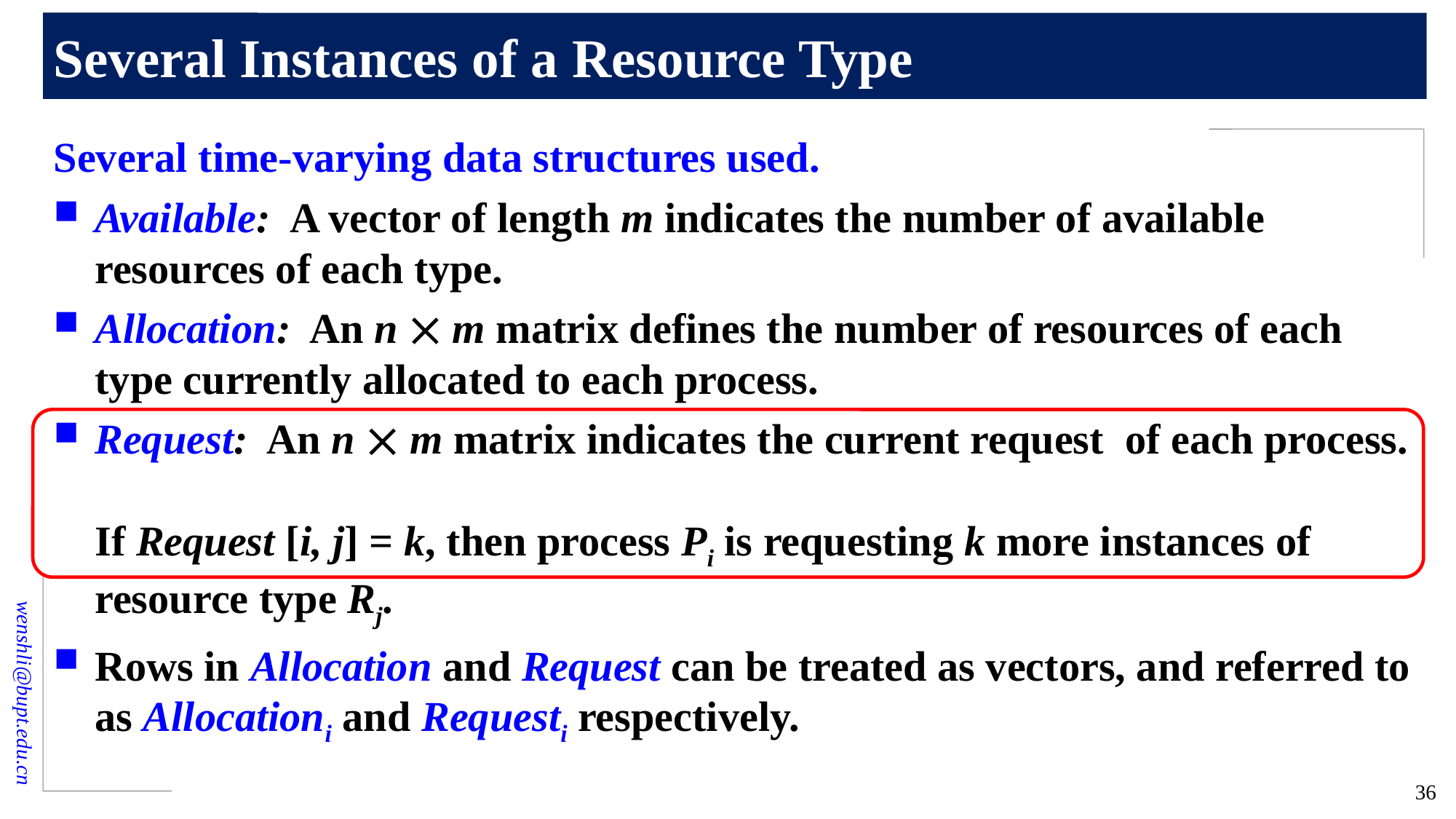

# Several Instances of a Resource Type
Several time-varying data structures used.
Available:  A vector of length m indicates the number of available resources of each type.
Allocation:  An n × m matrix defines the number of resources of each type currently allocated to each process.
Request:  An n × m matrix indicates the current request  of each process.
If Request [i, j] = k, then process Pi is requesting k more instances of resource type Rj.
Rows in Allocation and Request can be treated as vectors, and referred to as Allocationi and Requesti respectively.

36